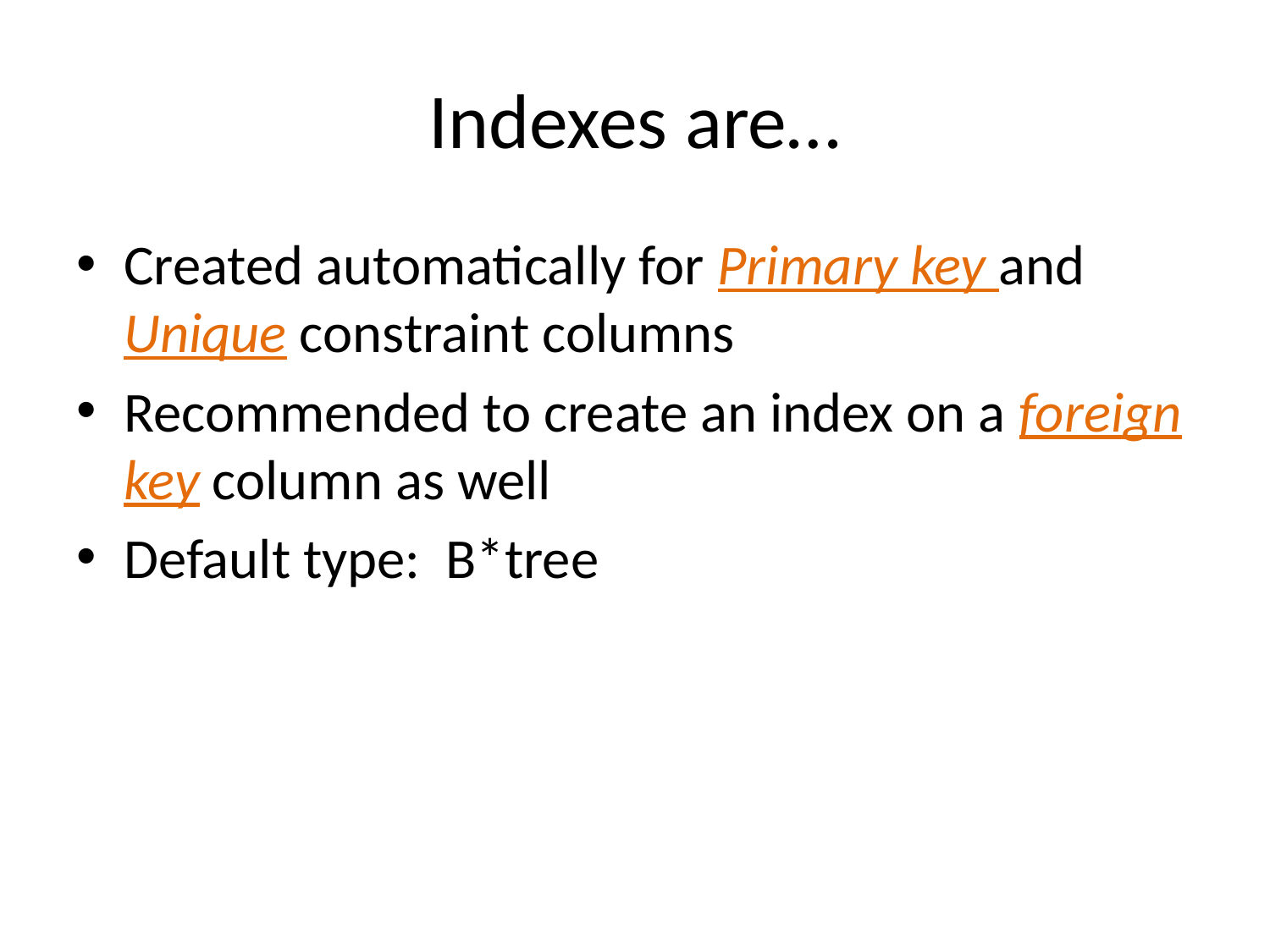

# Indexes are…
Created automatically for Primary key and Unique constraint columns
Recommended to create an index on a foreign key column as well
Default type:  B*tree